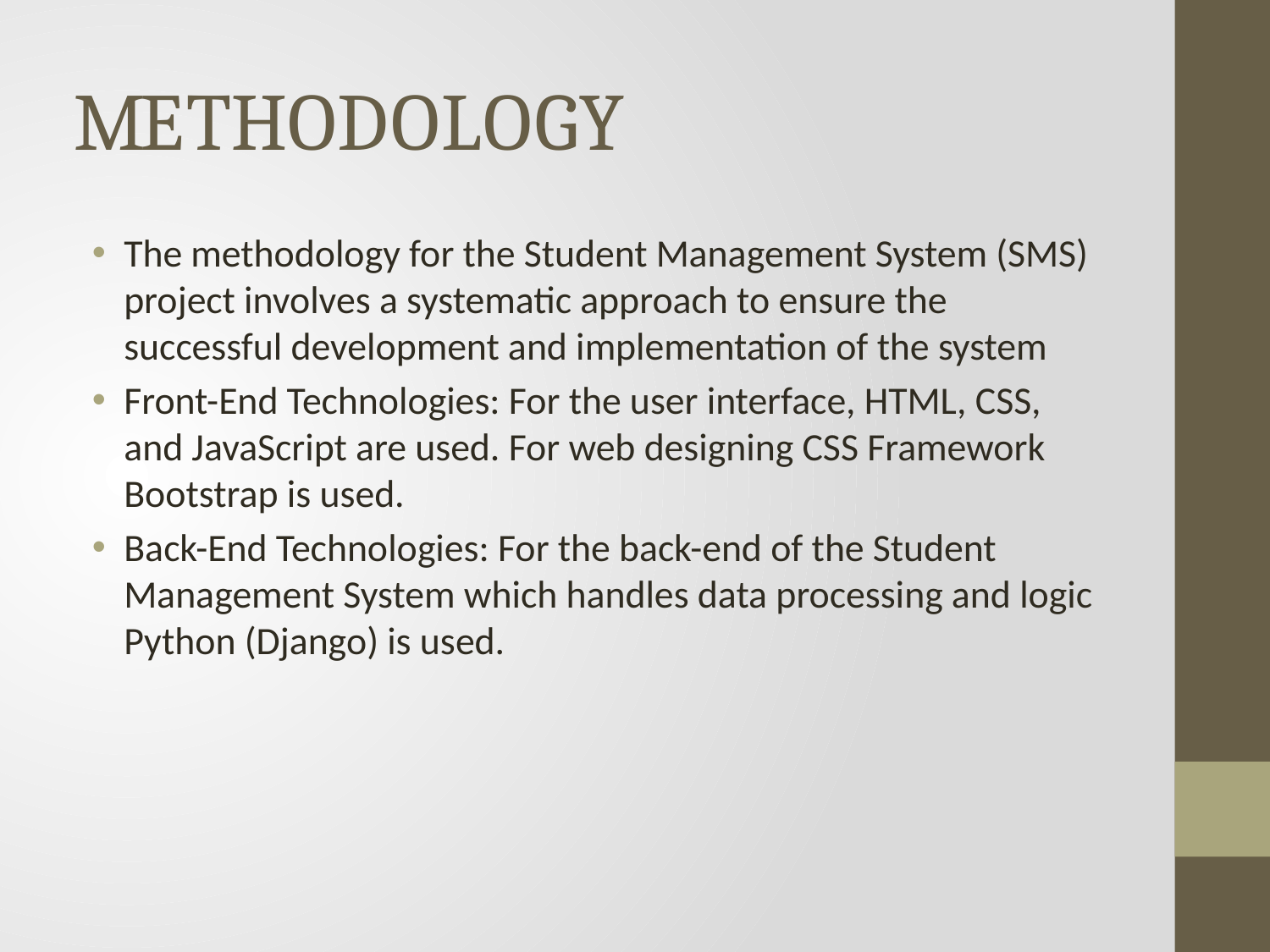

# METHODOLOGY
The methodology for the Student Management System (SMS) project involves a systematic approach to ensure the successful development and implementation of the system
Front-End Technologies: For the user interface, HTML, CSS, and JavaScript are used. For web designing CSS Framework Bootstrap is used.
Back-End Technologies: For the back-end of the Student Management System which handles data processing and logic Python (Django) is used.